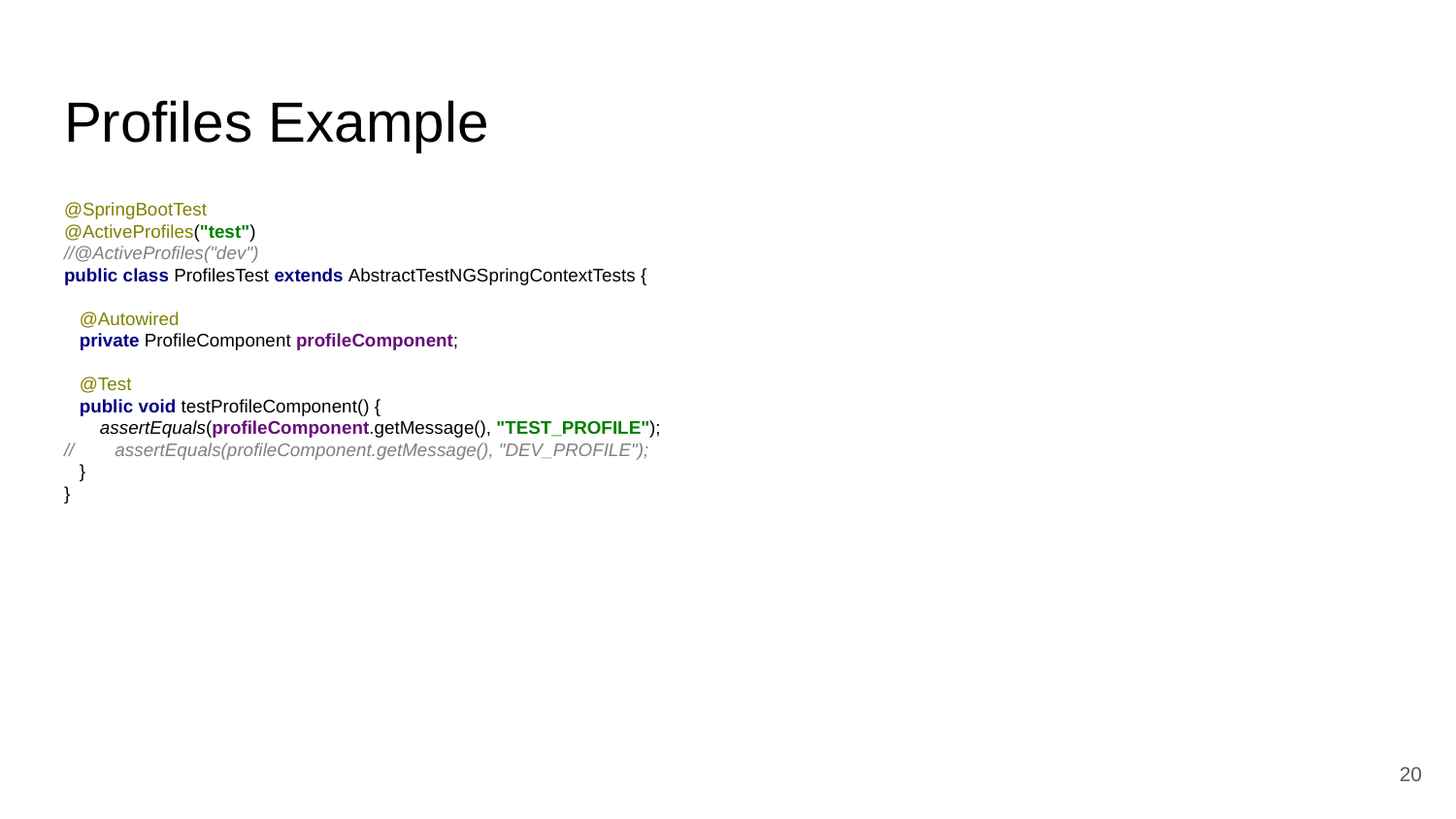

# Profiles Example
@SpringBootTest
@ActiveProfiles("test")
//@ActiveProfiles("dev")
public class ProfilesTest extends AbstractTestNGSpringContextTests {

   @Autowired
   private ProfileComponent profileComponent;

   @Test
   public void testProfileComponent() {
       assertEquals(profileComponent.getMessage(), "TEST_PROFILE");
//        assertEquals(profileComponent.getMessage(), "DEV_PROFILE");
   }
}

20